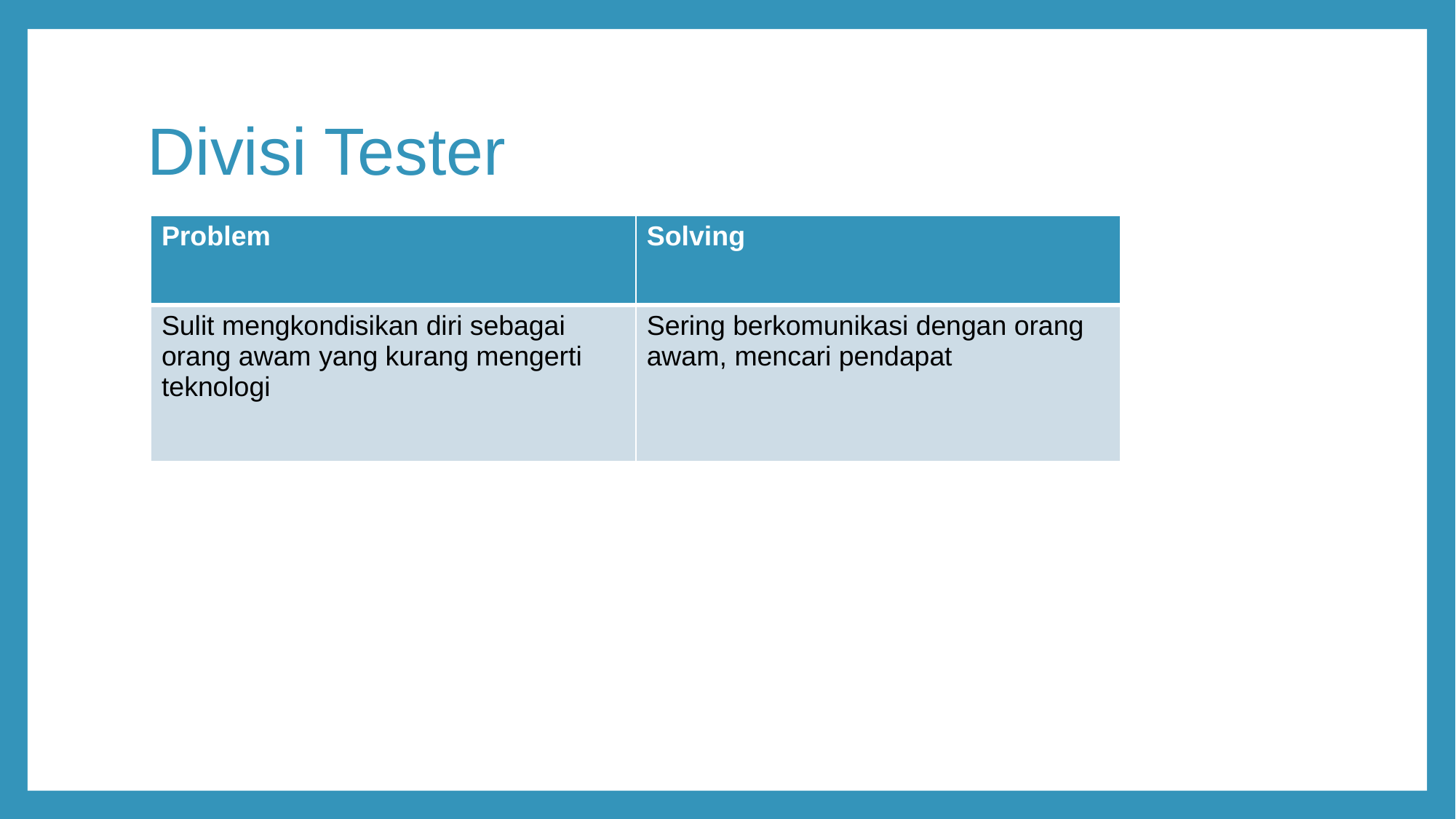

# Divisi Tester
| Problem | Solving |
| --- | --- |
| Sulit mengkondisikan diri sebagai orang awam yang kurang mengerti teknologi | Sering berkomunikasi dengan orang awam, mencari pendapat |